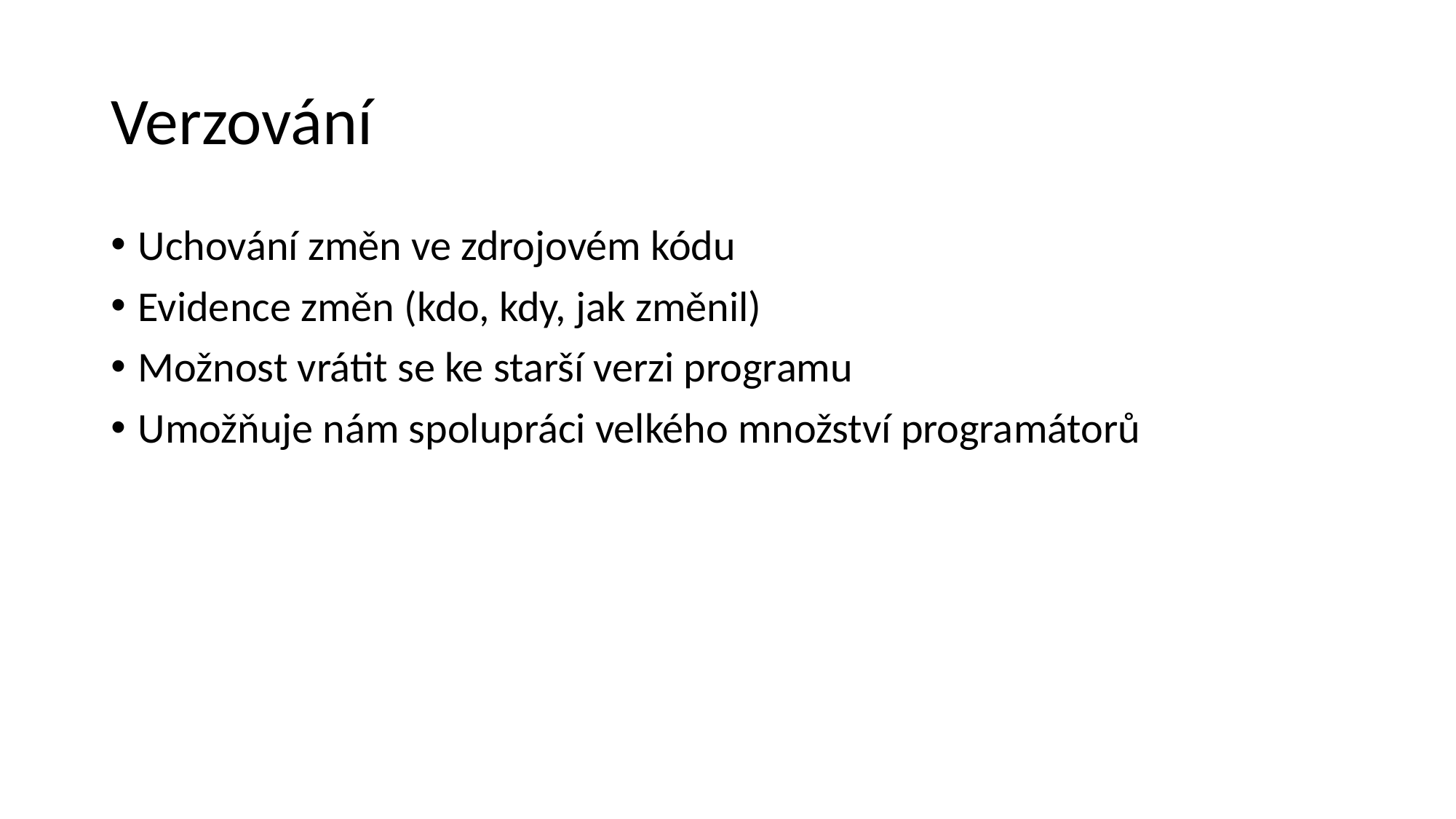

# Verzování
Uchování změn ve zdrojovém kódu
Evidence změn (kdo, kdy, jak změnil)
Možnost vrátit se ke starší verzi programu
Umožňuje nám spolupráci velkého množství programátorů